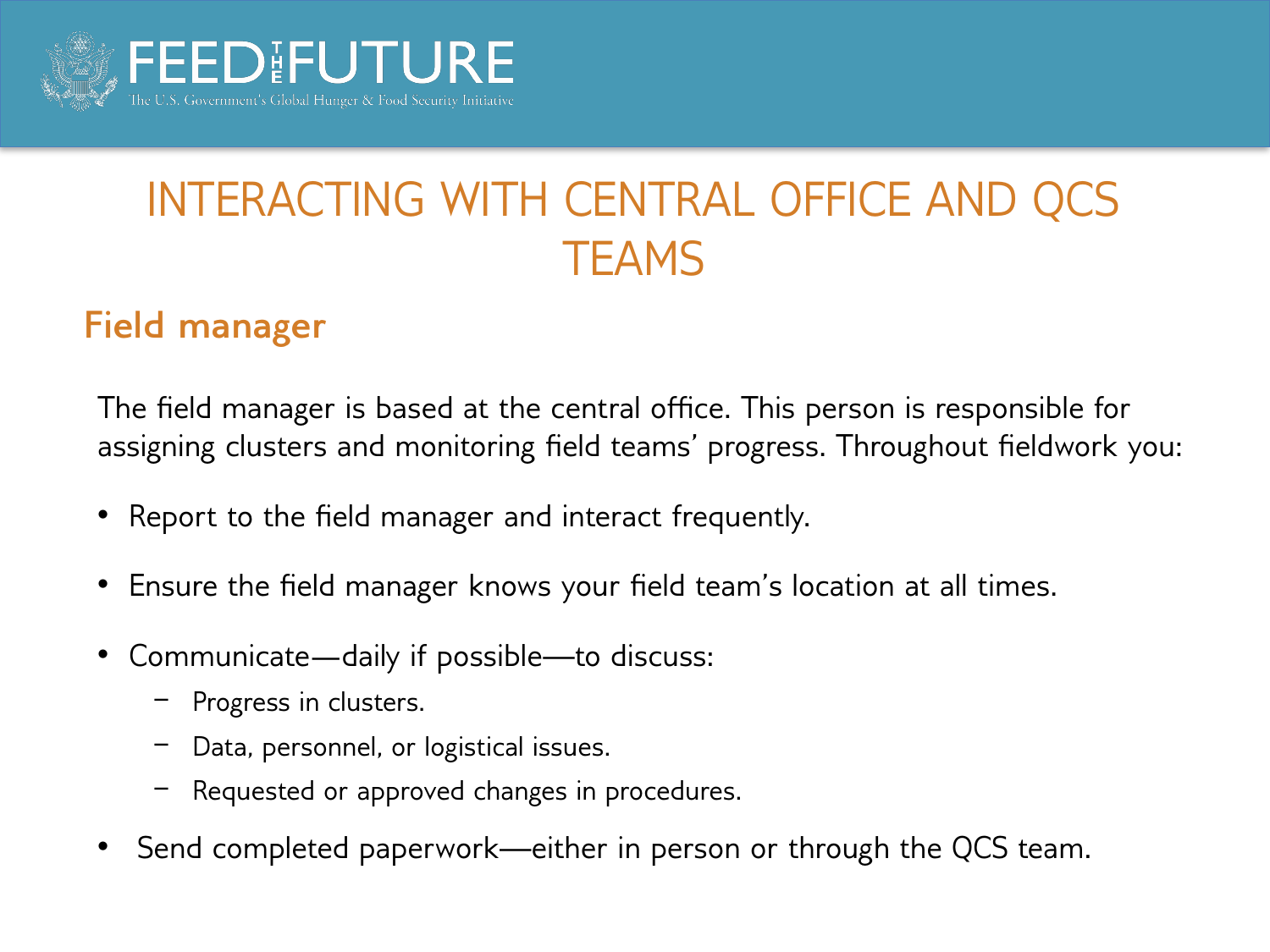

# Interacting with Central office and QCS Teams
Field manager
The field manager is based at the central office. This person is responsible for assigning clusters and monitoring field teams’ progress. Throughout fieldwork you:
Report to the field manager and interact frequently.
Ensure the field manager knows your field team’s location at all times.
Communicate—daily if possible—to discuss:
Progress in clusters.
Data, personnel, or logistical issues.
Requested or approved changes in procedures.
Send completed paperwork—either in person or through the QCS team.